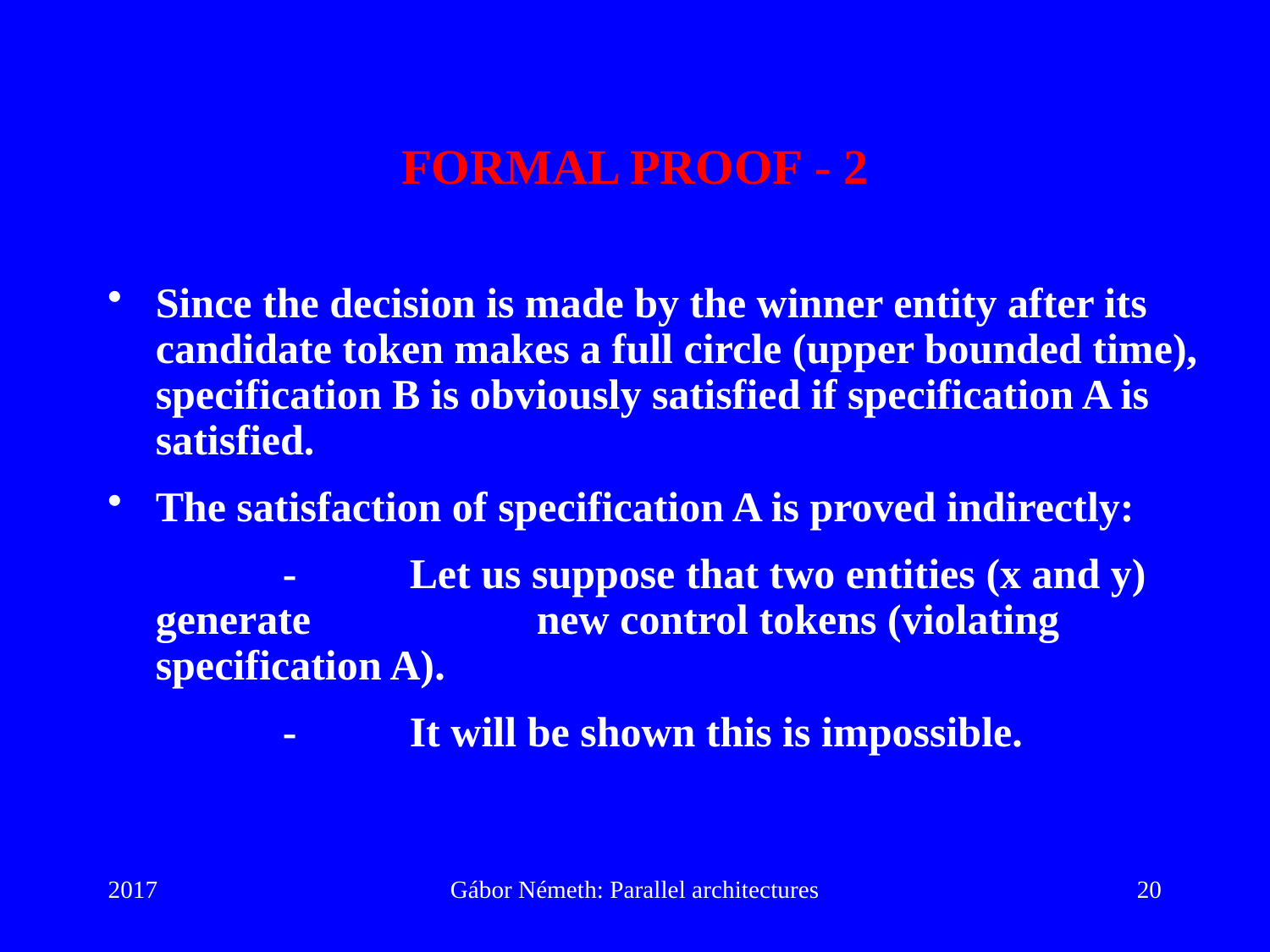

# FORMAL PROOF - 2
Since the decision is made by the winner entity after its candidate token makes a full circle (upper bounded time), specification B is obviously satisfied if specification A is satisfied.
The satisfaction of specification A is proved indirectly:
		-	Let us suppose that two entities (x and y) generate 		new control tokens (violating specification A).
		-	It will be shown this is impossible.
2017
Gábor Németh: Parallel architectures
20